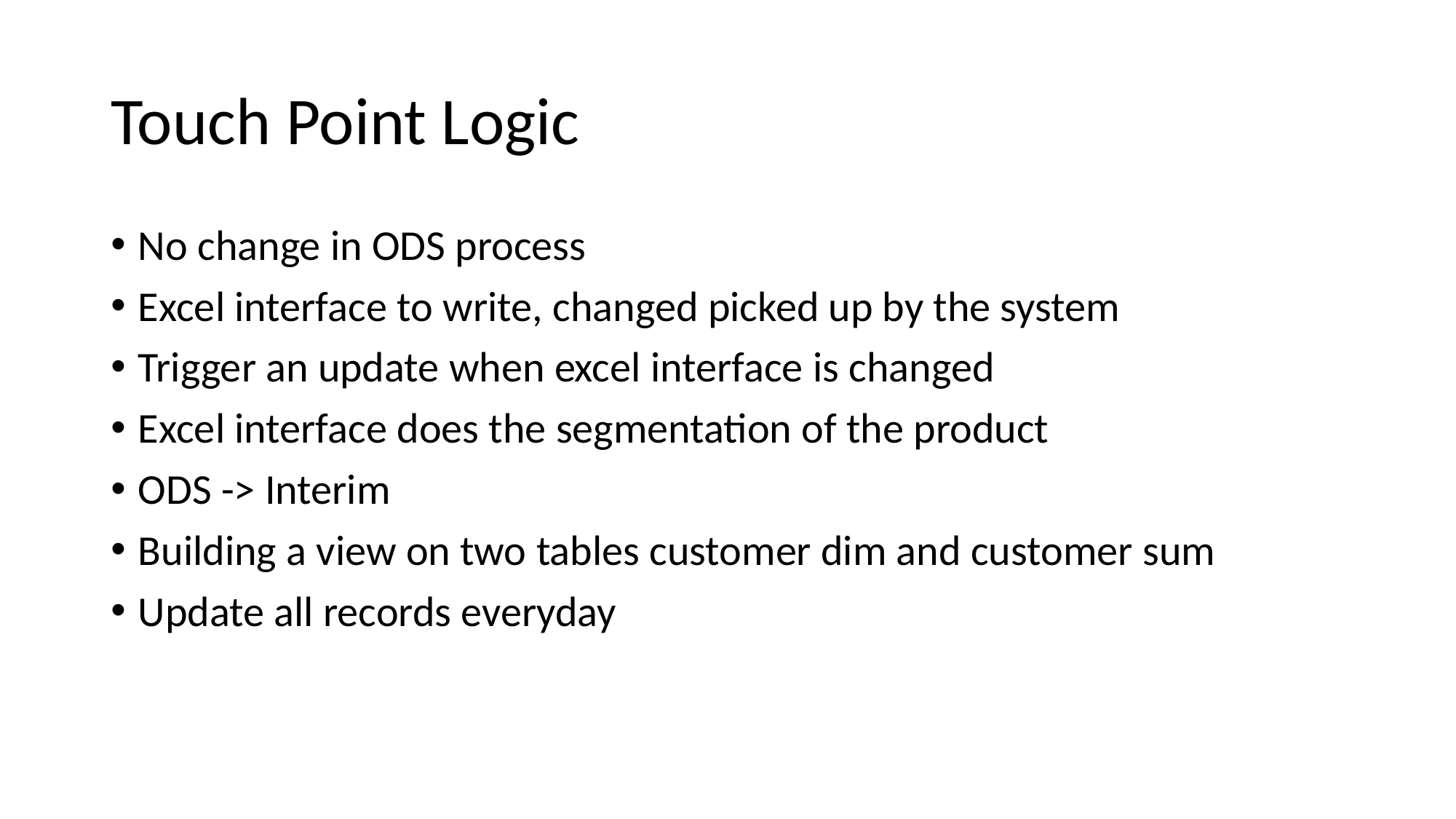

# Touch Point Logic
No change in ODS process
Excel interface to write, changed picked up by the system
Trigger an update when excel interface is changed
Excel interface does the segmentation of the product
ODS -> Interim
Building a view on two tables customer dim and customer sum
Update all records everyday